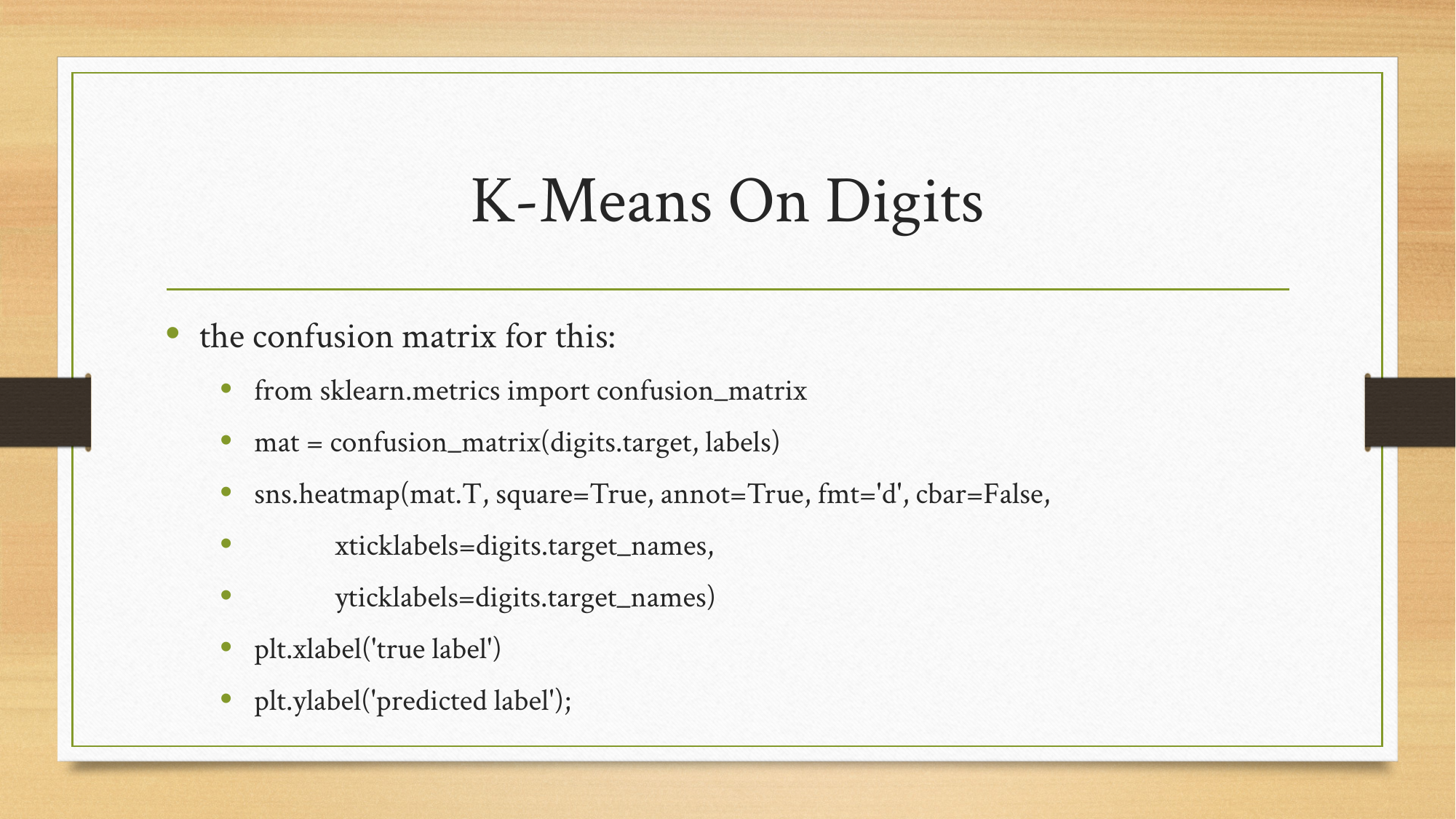

# K-Means On Digits
the confusion matrix for this:
from sklearn.metrics import confusion_matrix
mat = confusion_matrix(digits.target, labels)
sns.heatmap(mat.T, square=True, annot=True, fmt='d', cbar=False,
            xticklabels=digits.target_names,
            yticklabels=digits.target_names)
plt.xlabel('true label')
plt.ylabel('predicted label');